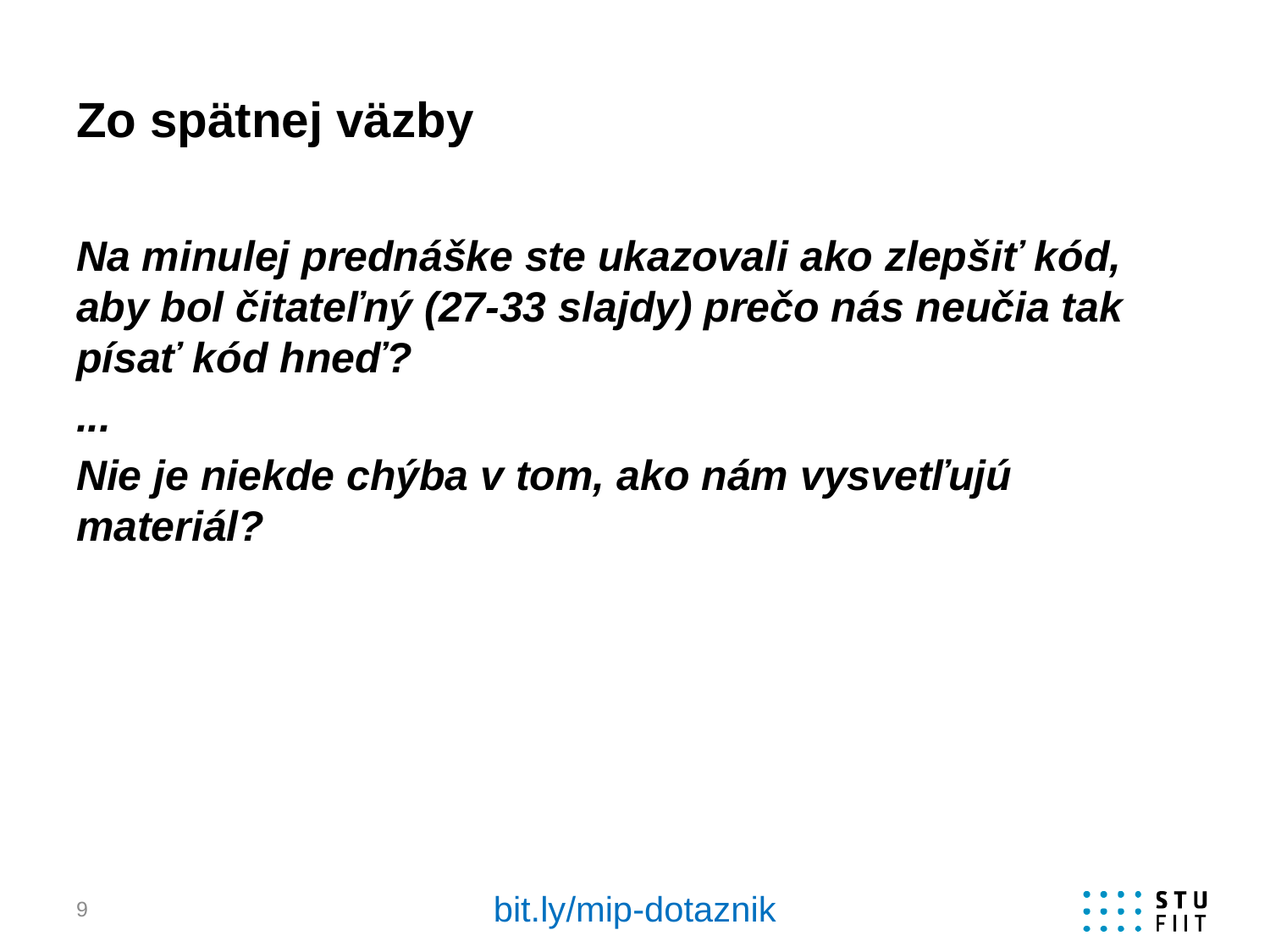

# Zo spätnej väzby
Na minulej prednáške ste ukazovali ako zlepšiť kód, aby bol čitateľný (27-33 slajdy) prečo nás neučia tak písať kód hneď?
...
Nie je niekde chýba v tom, ako nám vysvetľujú materiál?

bit.ly/mip-dotaznik
9